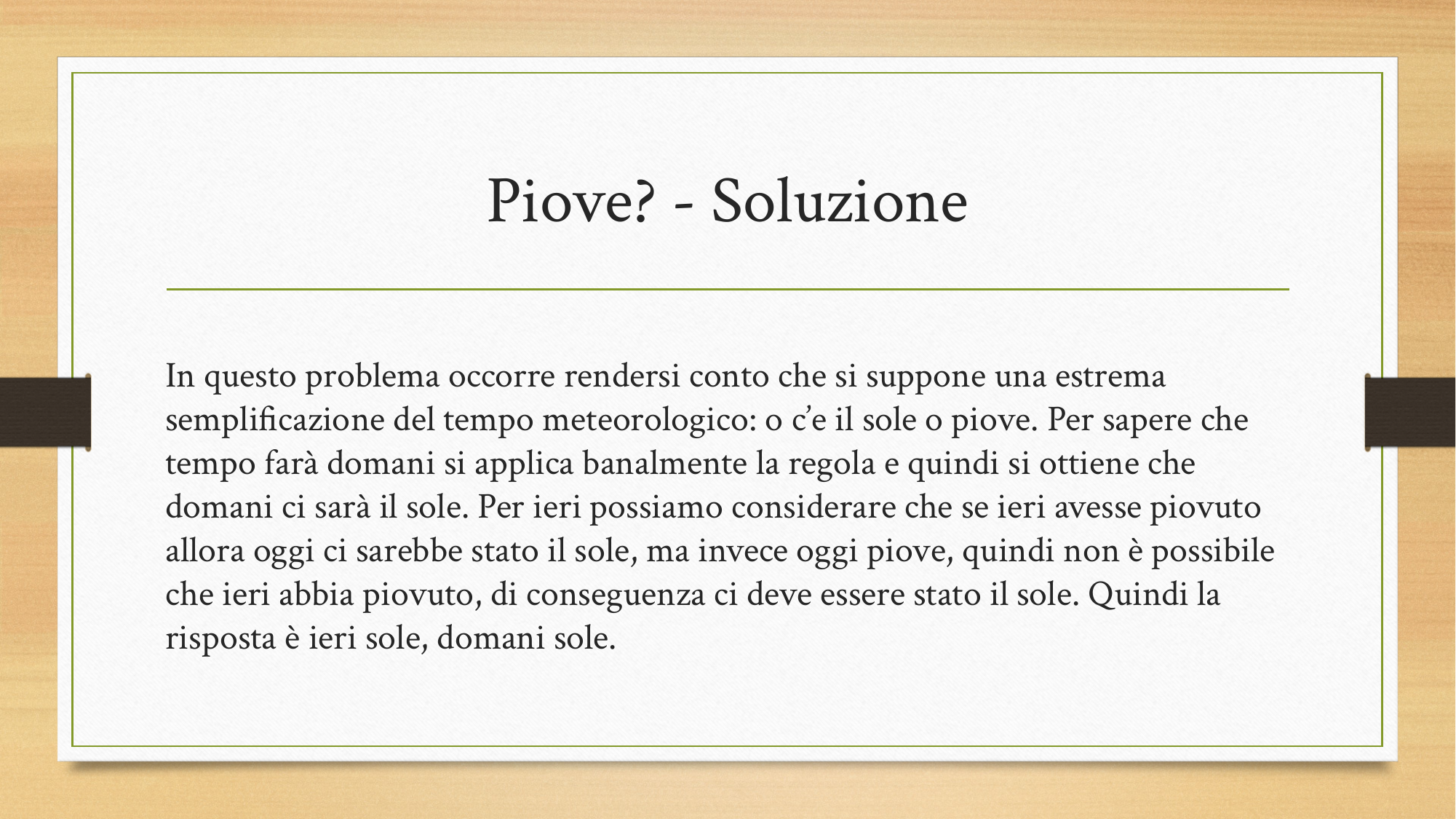

# Piove? - Soluzione
In questo problema occorre rendersi conto che si suppone una estrema semplificazione del tempo meteorologico: o c’e il sole o piove. Per sapere che tempo farà domani si applica banalmente la regola e quindi si ottiene che domani ci sarà il sole. Per ieri possiamo considerare che se ieri avesse piovuto allora oggi ci sarebbe stato il sole, ma invece oggi piove, quindi non è possibile che ieri abbia piovuto, di conseguenza ci deve essere stato il sole. Quindi la risposta è ieri sole, domani sole.